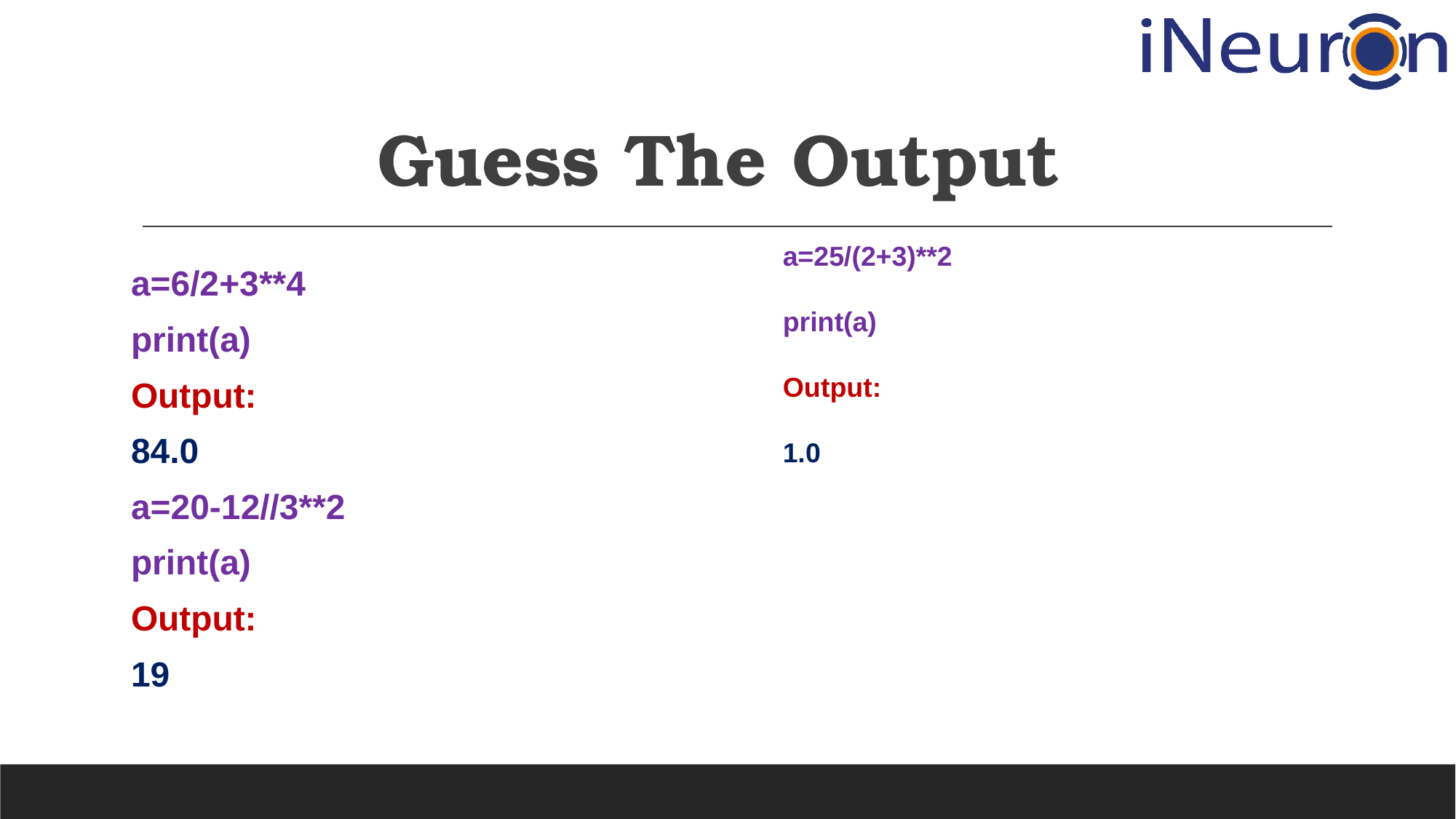

# Guess The Output
a=25/(2+3)**2

print(a)

Output:

1.0
a=6/2+3**4
print(a)
Output:
84.0
a=20-12//3**2
print(a)
Output:
19